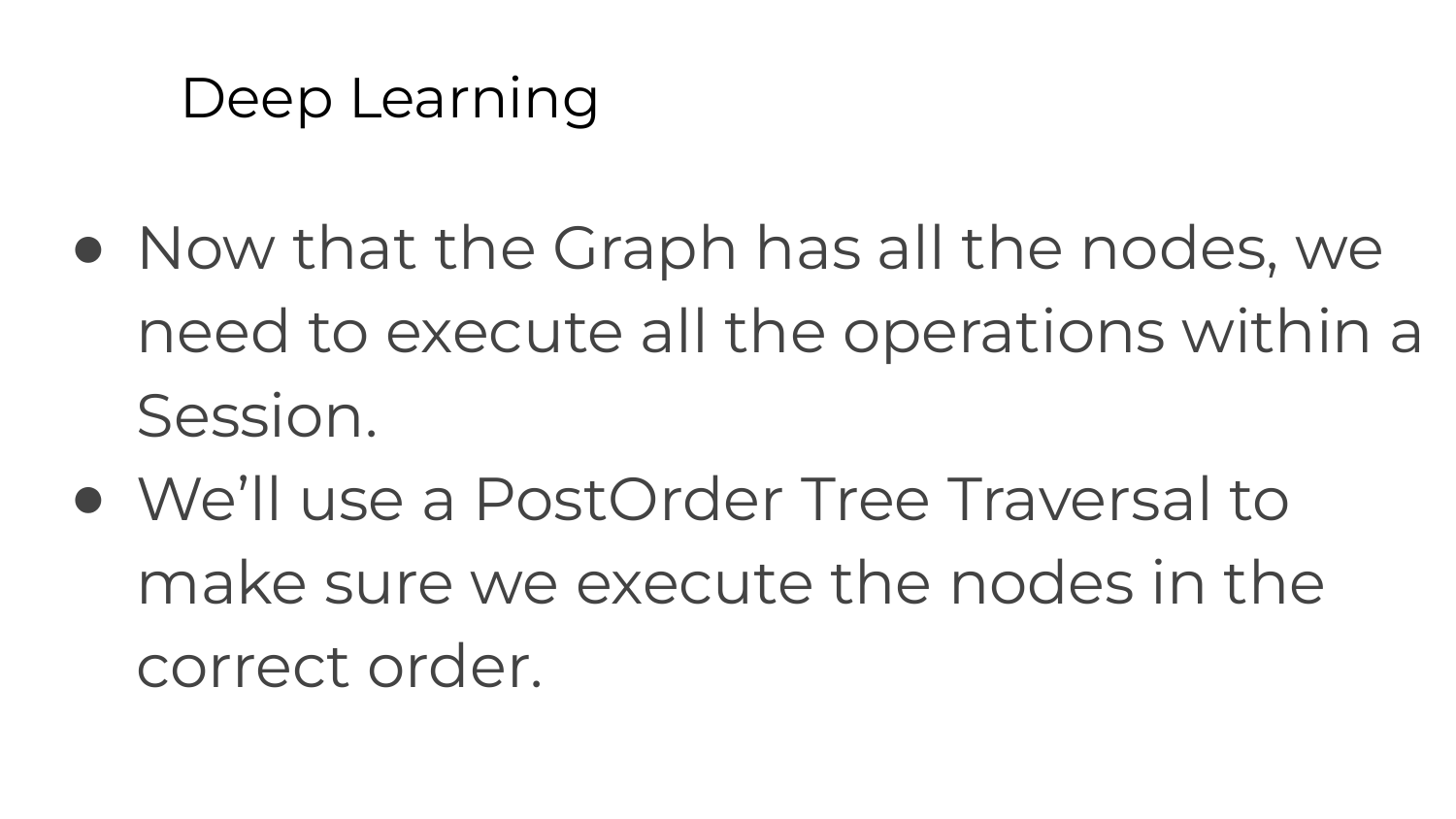

Deep Learning
Now that the Graph has all the nodes, we need to execute all the operations within a Session.
We’ll use a PostOrder Tree Traversal to make sure we execute the nodes in the correct order.